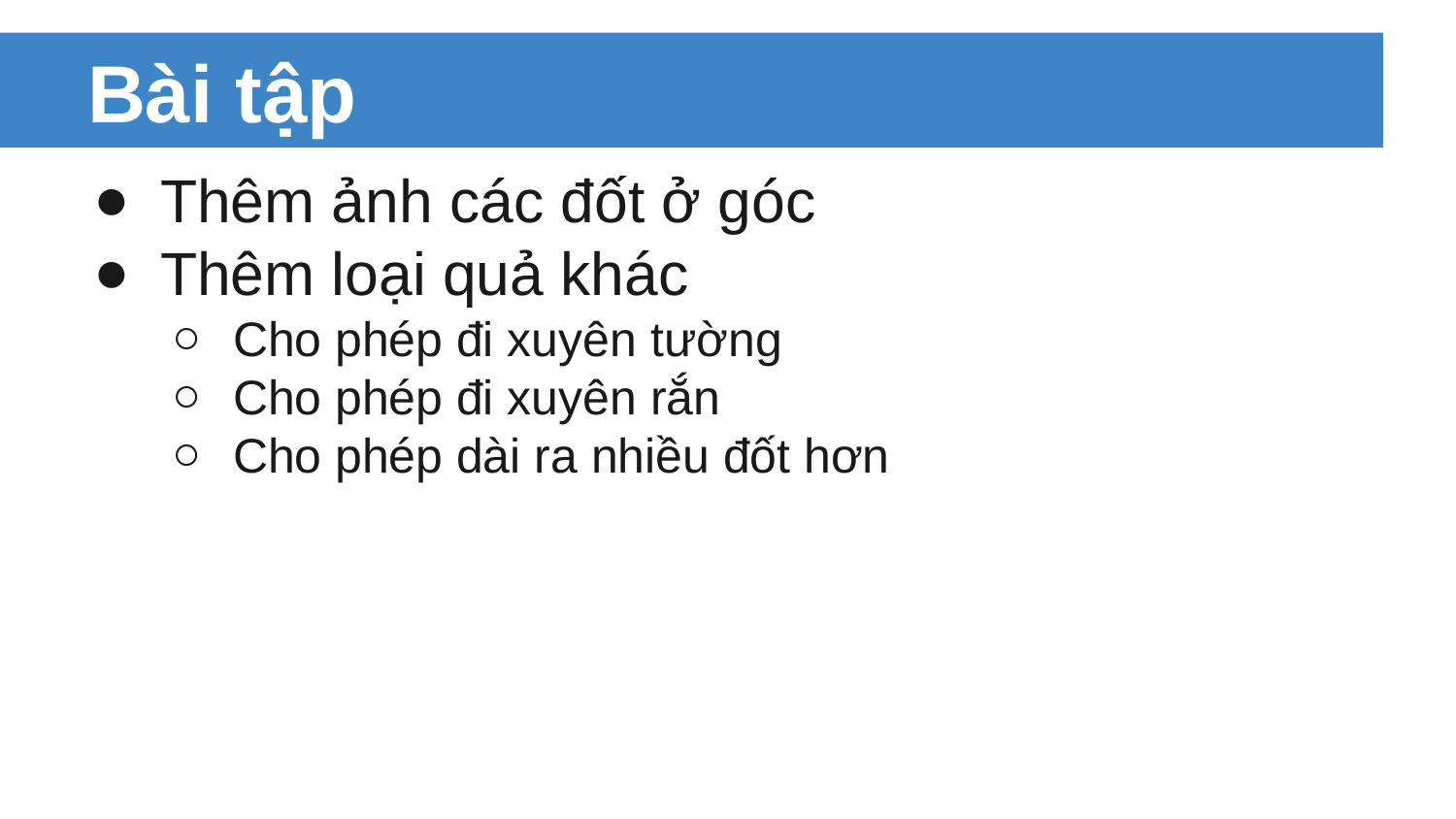

# Bài tập
Thêm ảnh các đốt ở góc
Thêm loại quả khác
Cho phép đi xuyên tường
Cho phép đi xuyên rắn
Cho phép dài ra nhiều đốt hơn